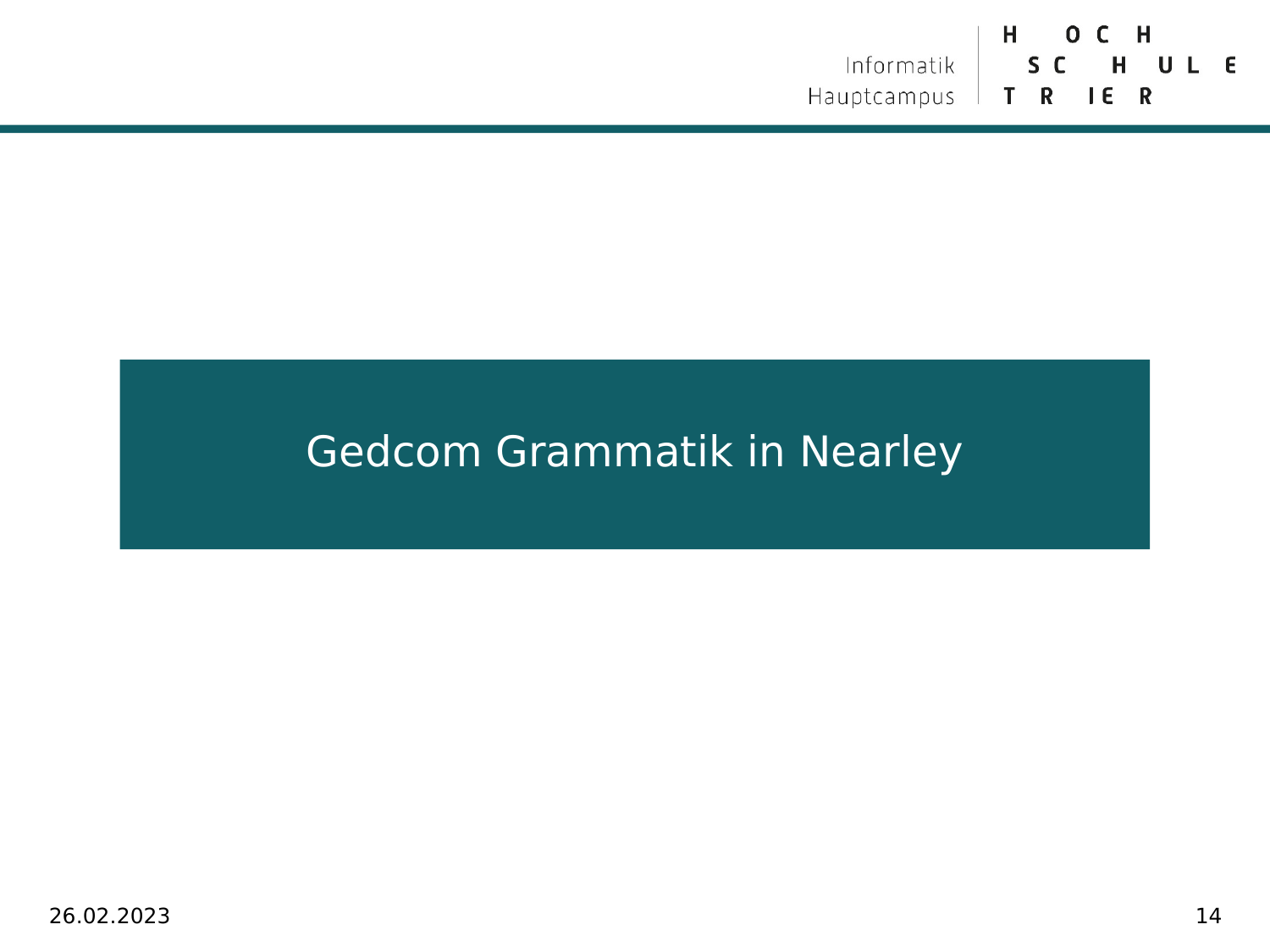

#

Gedcom Grammatik in Nearley
Optimierung
26.02.2023

14